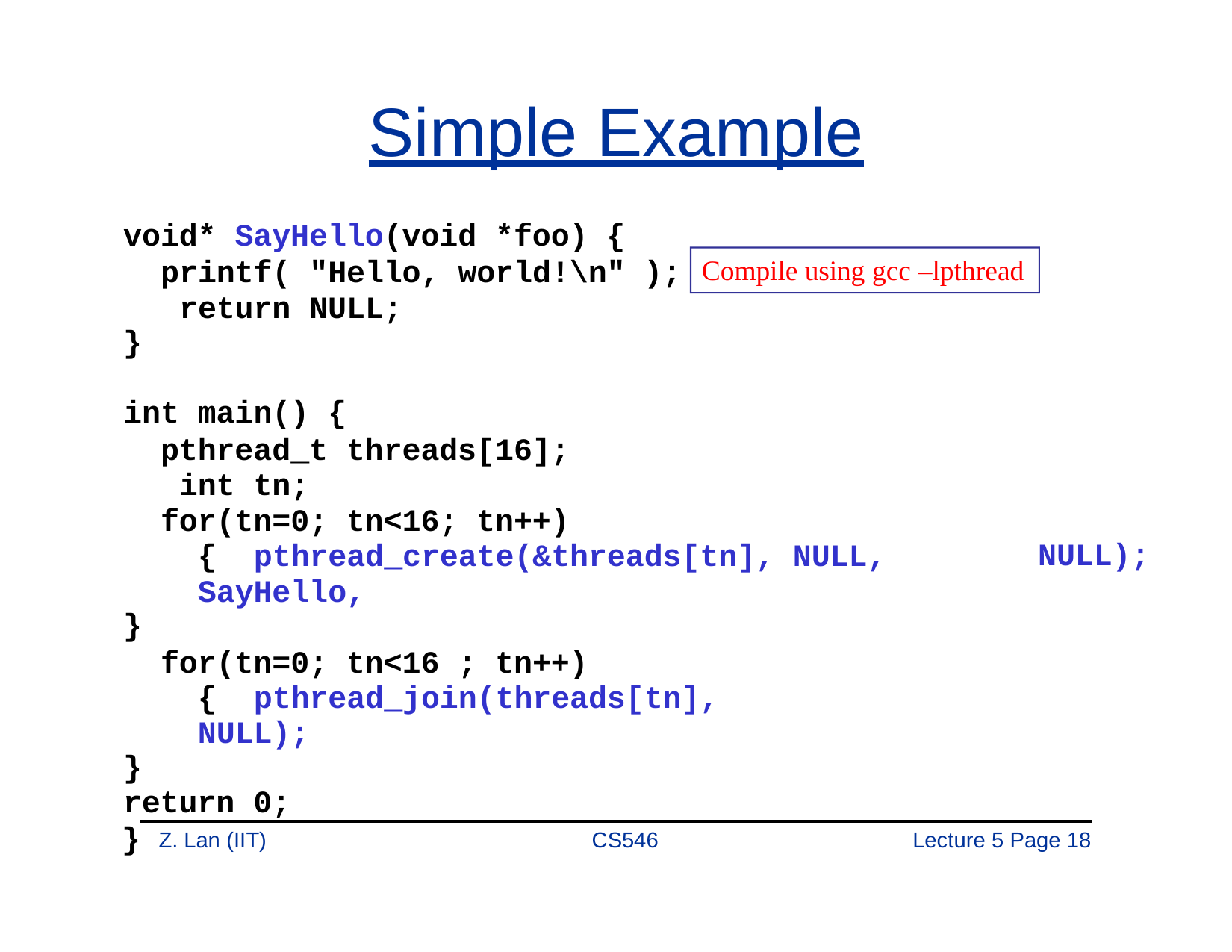

# Simple Example
void* SayHello(void *foo) {

Compile using gcc –lpthread
printf( "Hello, world!\n" );  return NULL;
}
int main() {
pthread_t threads[16];  int tn;
for(tn=0; tn<16; tn++) {  pthread_create(&threads[tn], NULL, SayHello,
}
for(tn=0; tn<16 ; tn++) {  pthread_join(threads[tn], NULL);
}
return 0;
}
NULL);
Z. Lan (IIT)

CS546
Lecture 5 Page 18